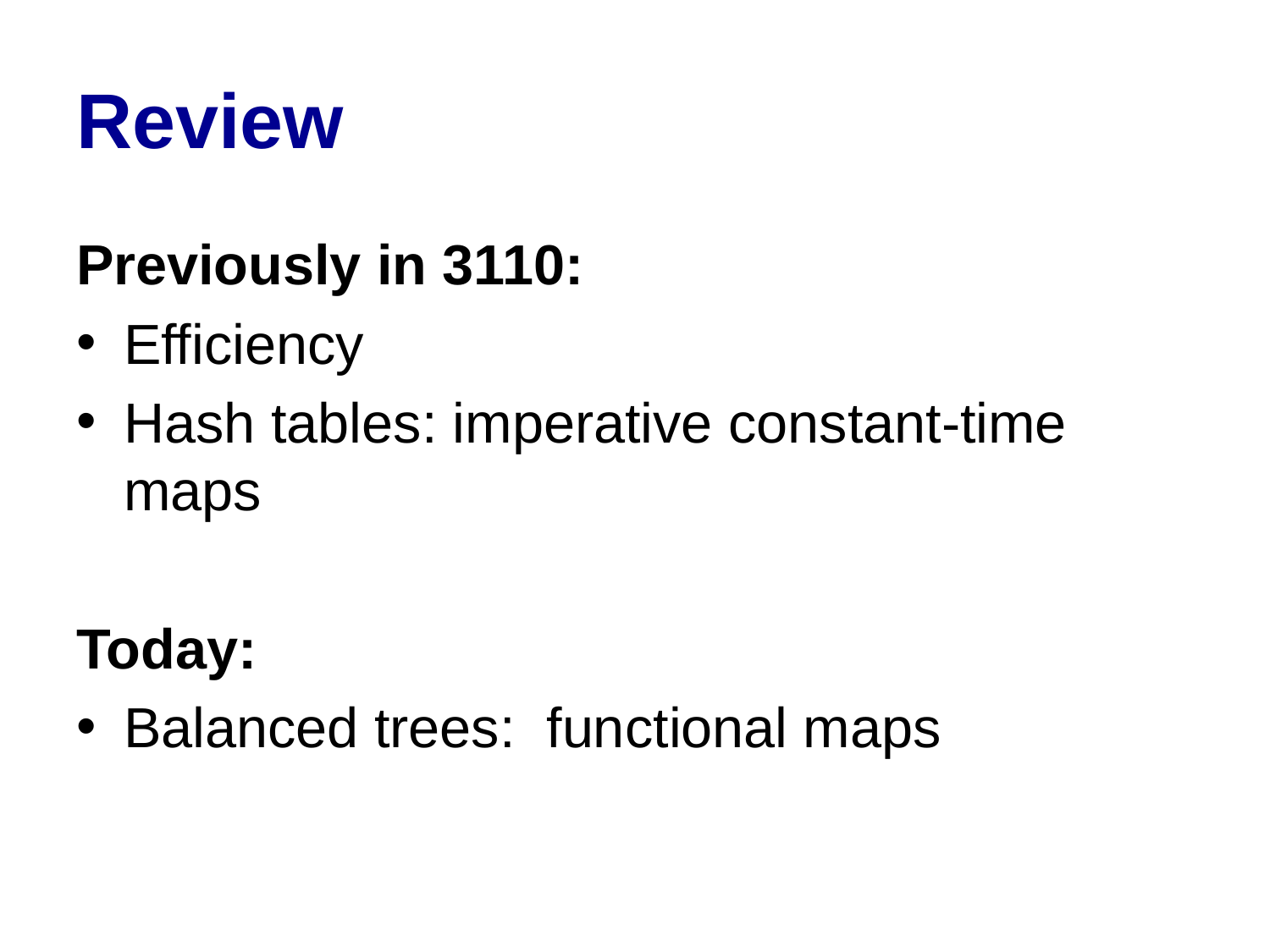

# Review
Previously in 3110:
Efficiency
Hash tables: imperative constant-time maps

Today:
Balanced trees:  functional maps